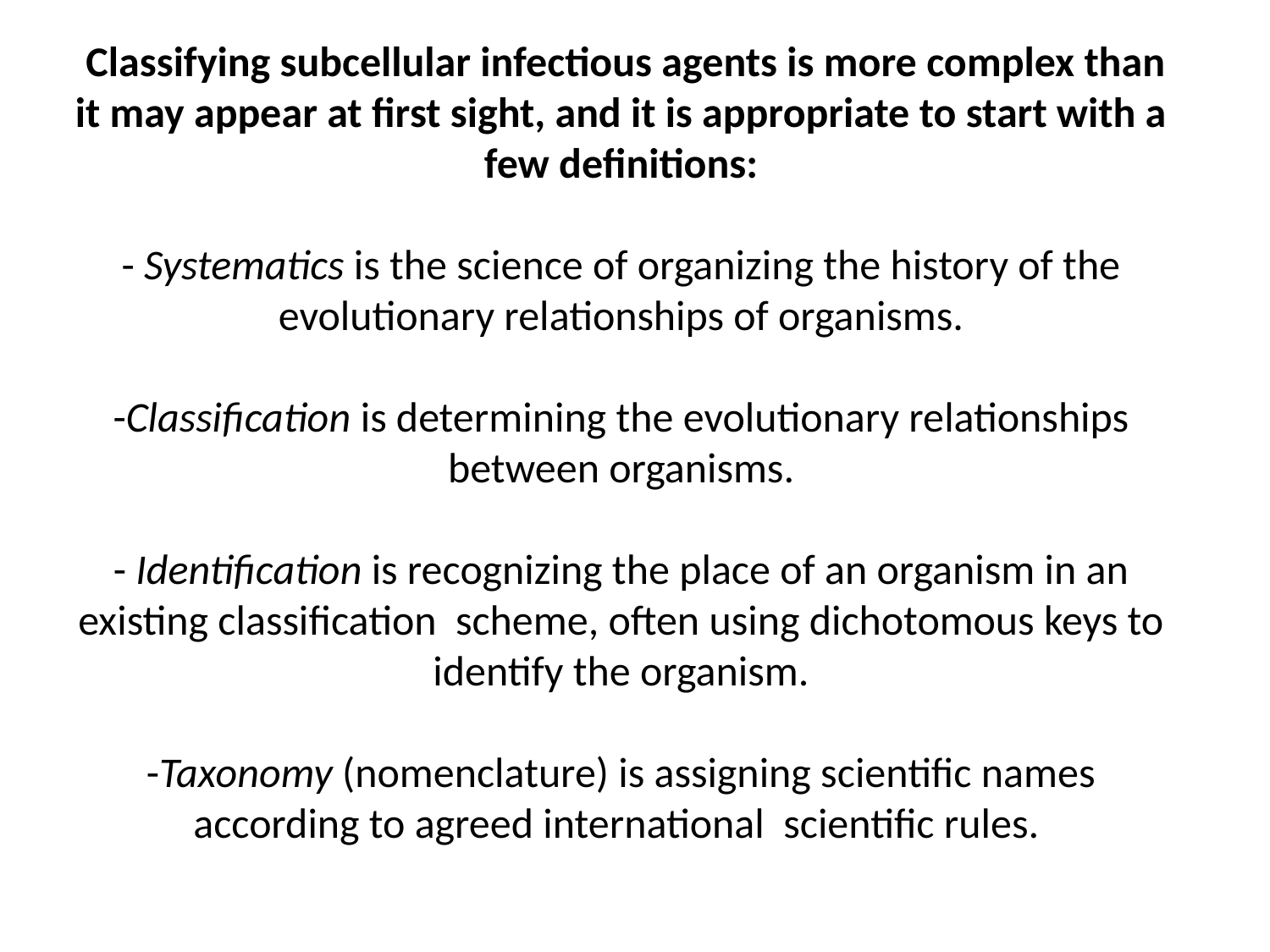

# Classifying subcellular infectious agents is more complex than it may appear at first sight, and it is appropriate to start with a few definitions:   - Systematics is the science of organizing the history of the evolutionary relationships of organisms.   -Classification is determining the evolutionary relationships between organisms.   - Identification is recognizing the place of an organism in an existing classification  scheme, often using dichotomous keys to identify the organism.   -Taxonomy (nomenclature) is assigning scientific names according to agreed international  scientific rules.